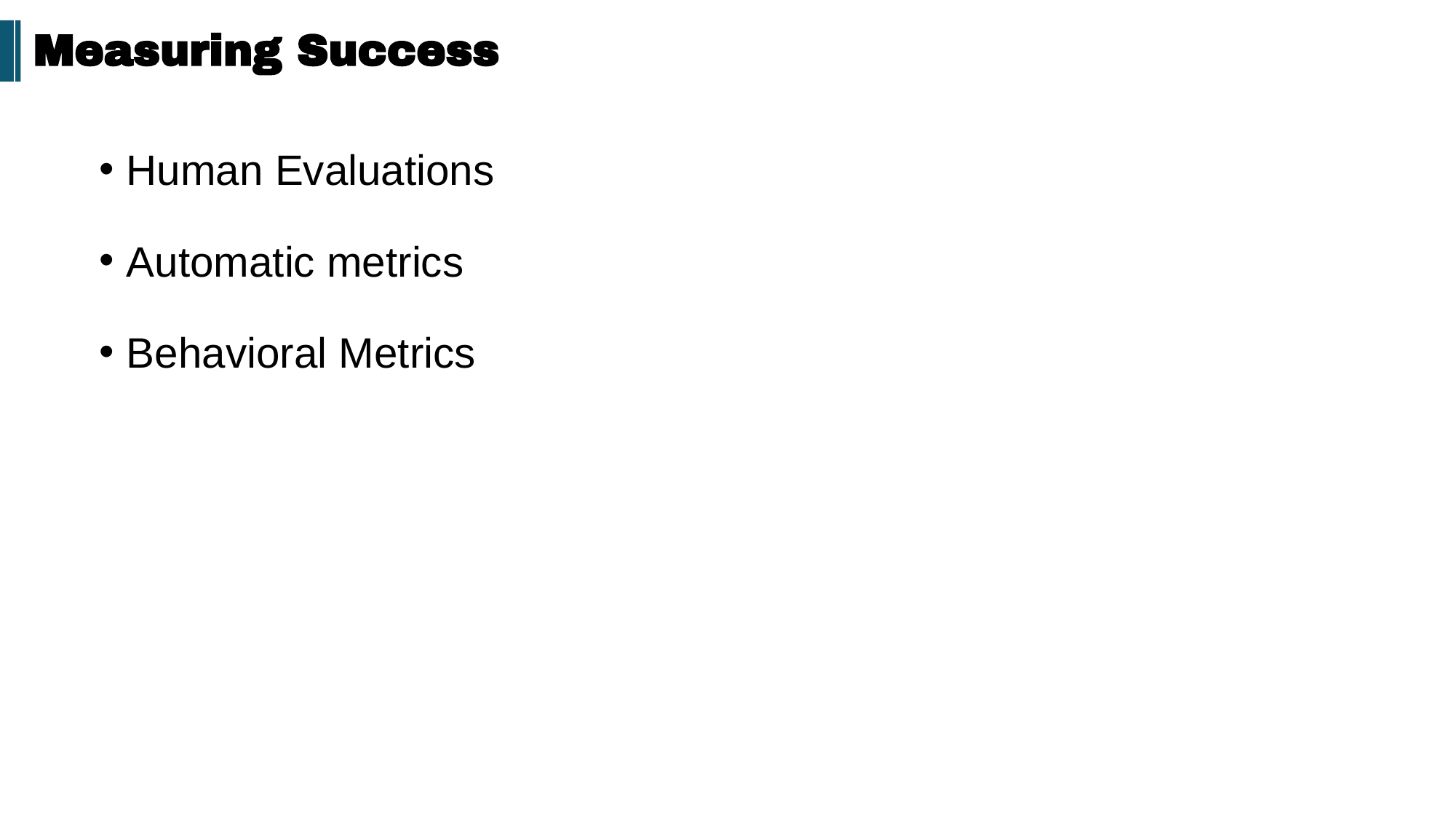

Measuring Success
Human Evaluations
Automatic metrics
Behavioral Metrics